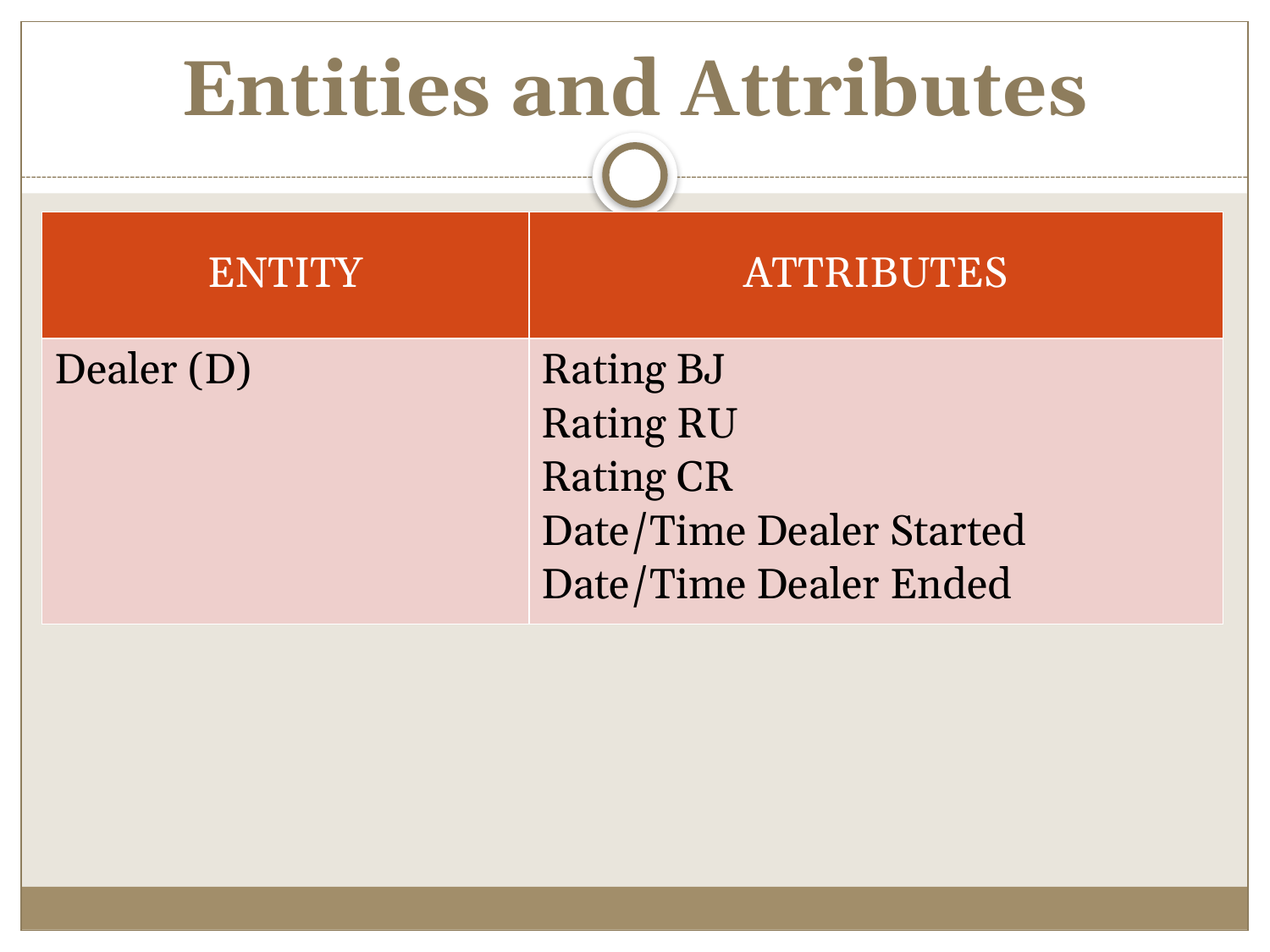

# Entities and Attributes
| ENTITY | ATTRIBUTES |
| --- | --- |
| Dealer (D) | Rating BJ Rating RU Rating CR Date/Time Dealer Started Date/Time Dealer Ended |